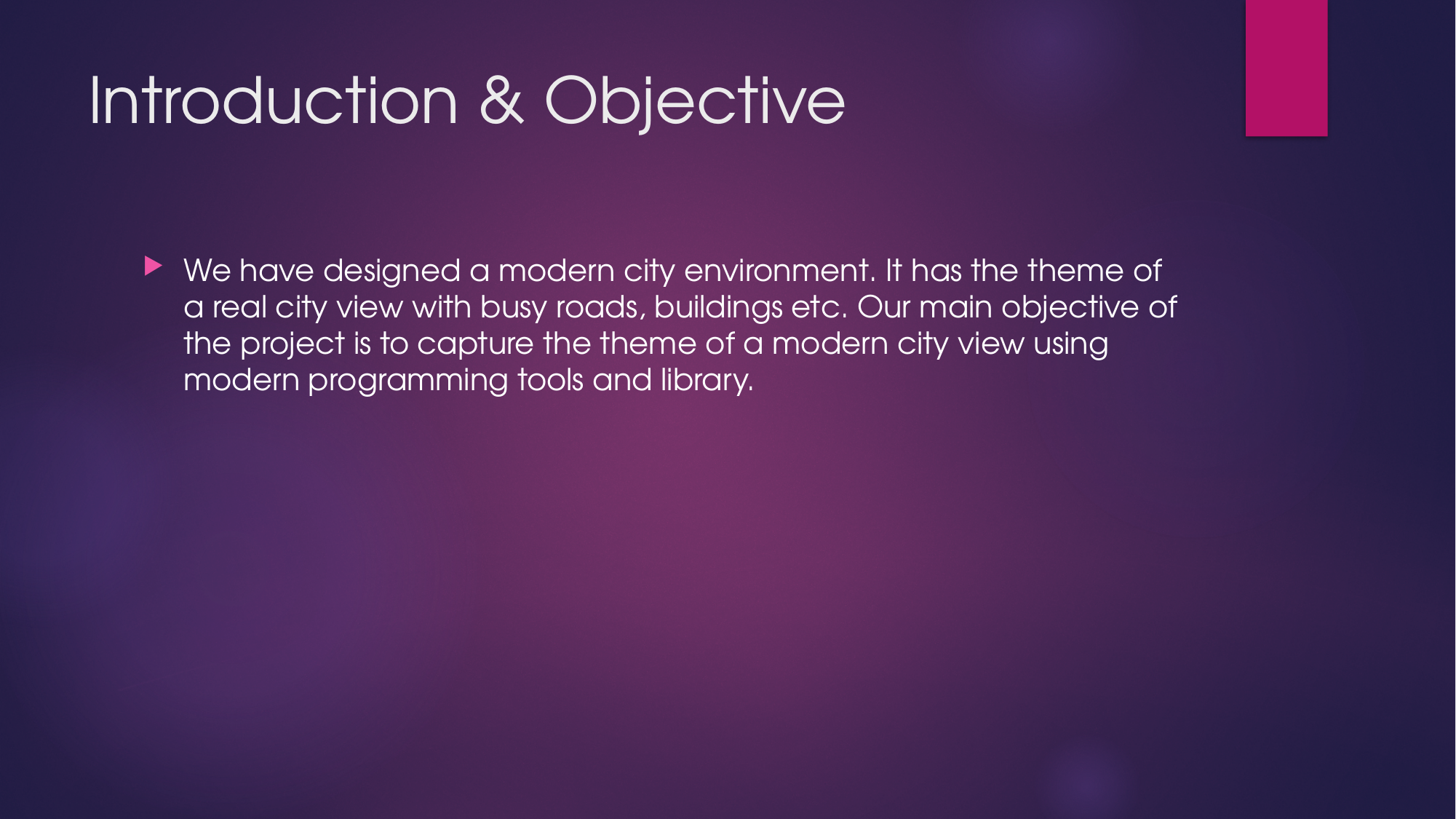

# Introduction & Objective
We have designed a modern city environment. It has the theme of a real city view with busy roads, buildings etc. Our main objective of the project is to capture the theme of a modern city view using modern programming tools and library.